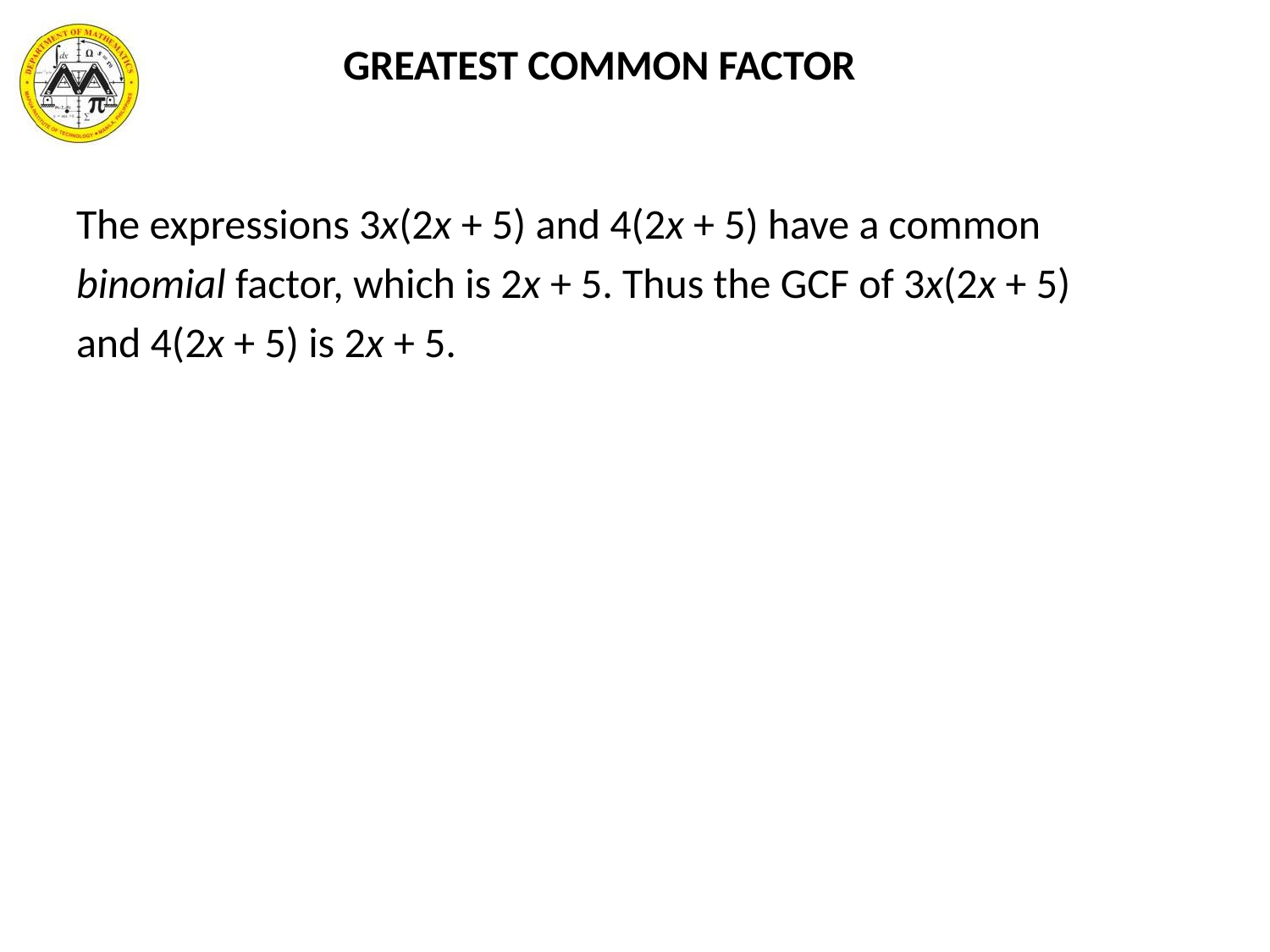

GREATEST COMMON FACTOR
The expressions 3x(2x + 5) and 4(2x + 5) have a common
binomial factor, which is 2x + 5. Thus the GCF of 3x(2x + 5)
and 4(2x + 5) is 2x + 5.